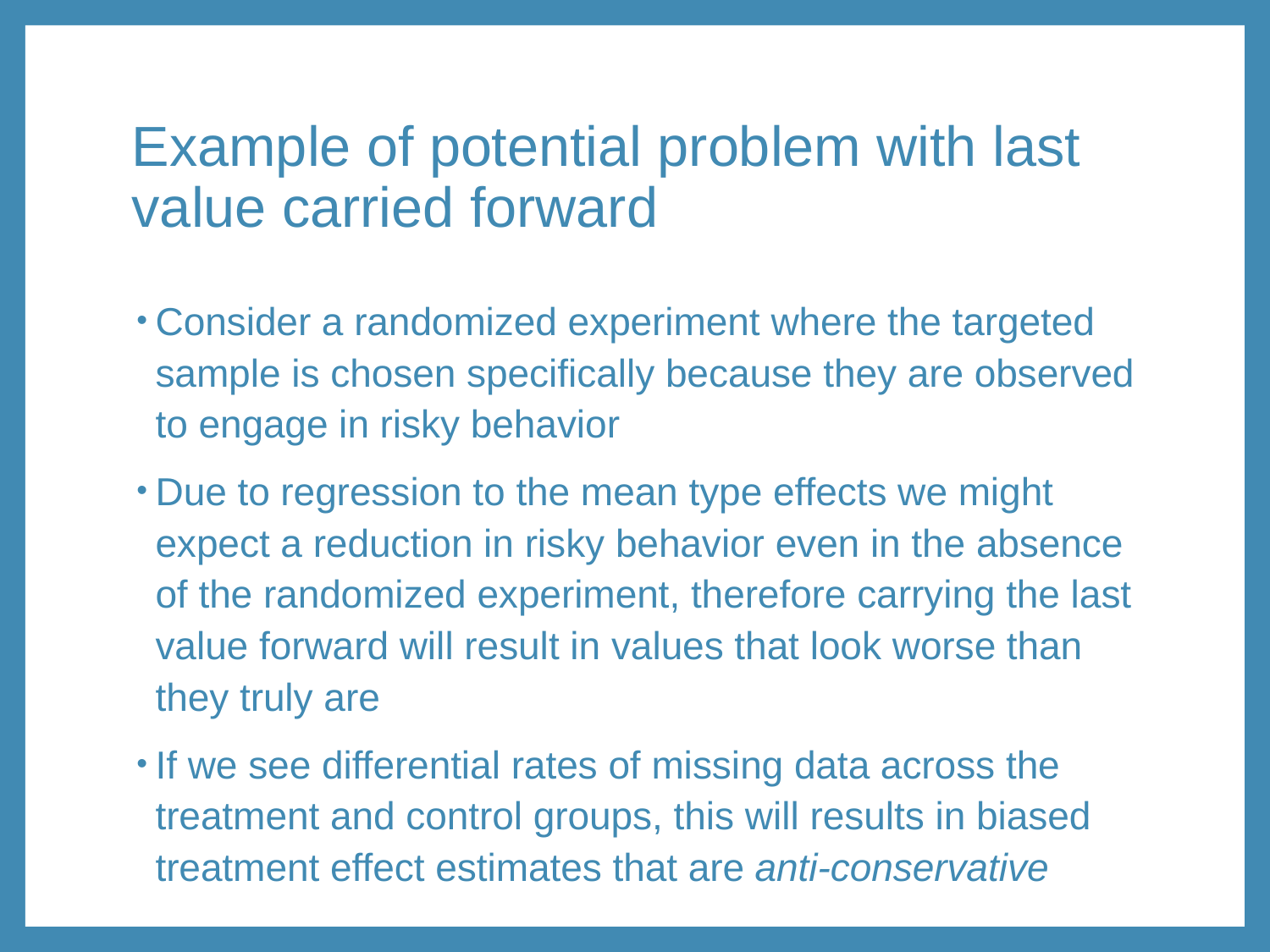

# Example of potential problem with last value carried forward
Consider a randomized experiment where the targeted sample is chosen specifically because they are observed to engage in risky behavior
Due to regression to the mean type effects we might expect a reduction in risky behavior even in the absence of the randomized experiment, therefore carrying the last value forward will result in values that look worse than they truly are
If we see differential rates of missing data across the treatment and control groups, this will results in biased treatment effect estimates that are anti-conservative